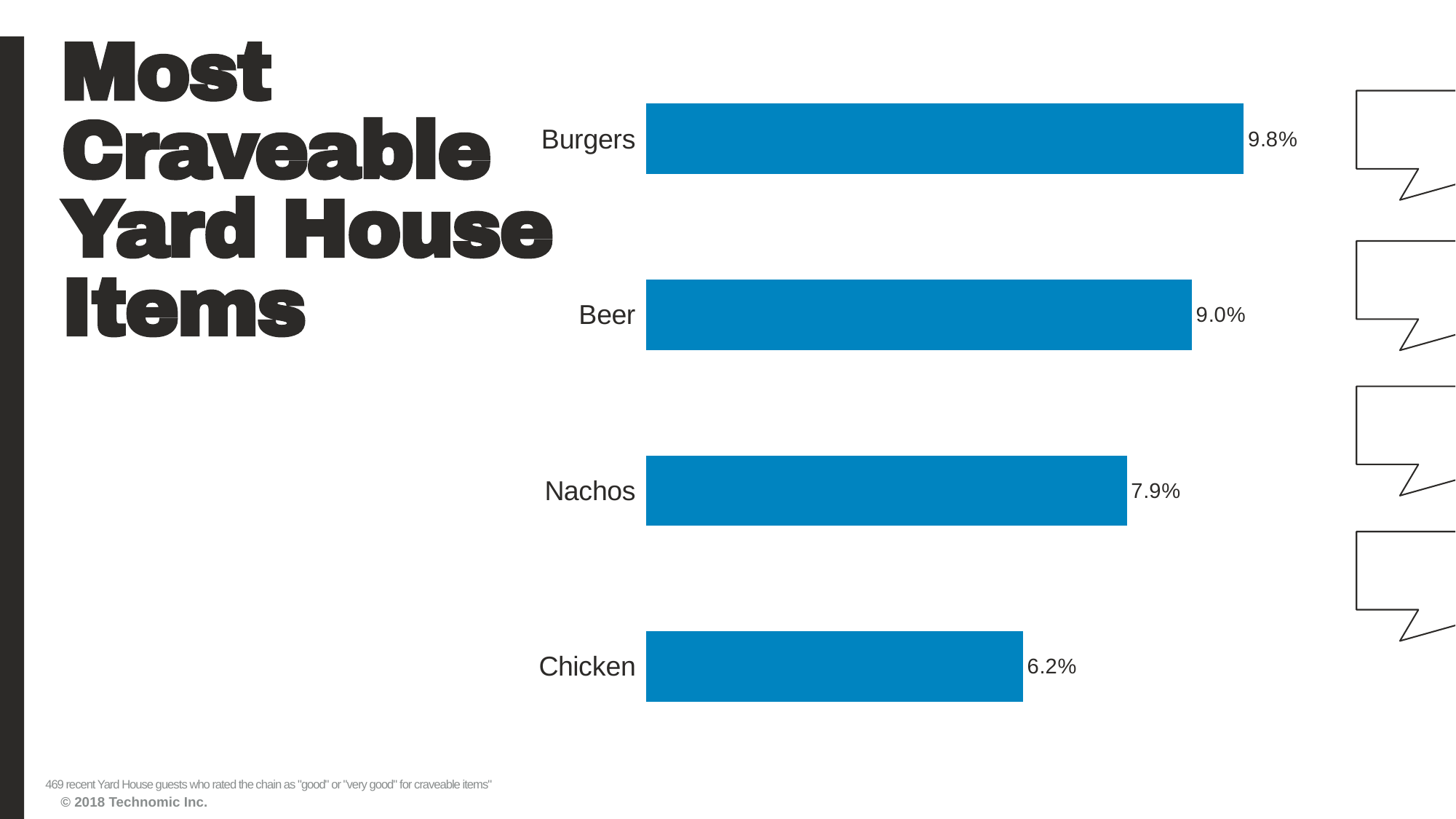

# Most Craveable Yard House Items

### Chart

| Category | Series1 |
|---|---|
| Chicken | 0.061833689 |
| Nachos | 0.0788912579999999 |
| Beer | 0.089552239 |
| Burgers | 0.098081023 |
469 recent Yard House guests who rated the chain as "good" or "very good" for craveable items"